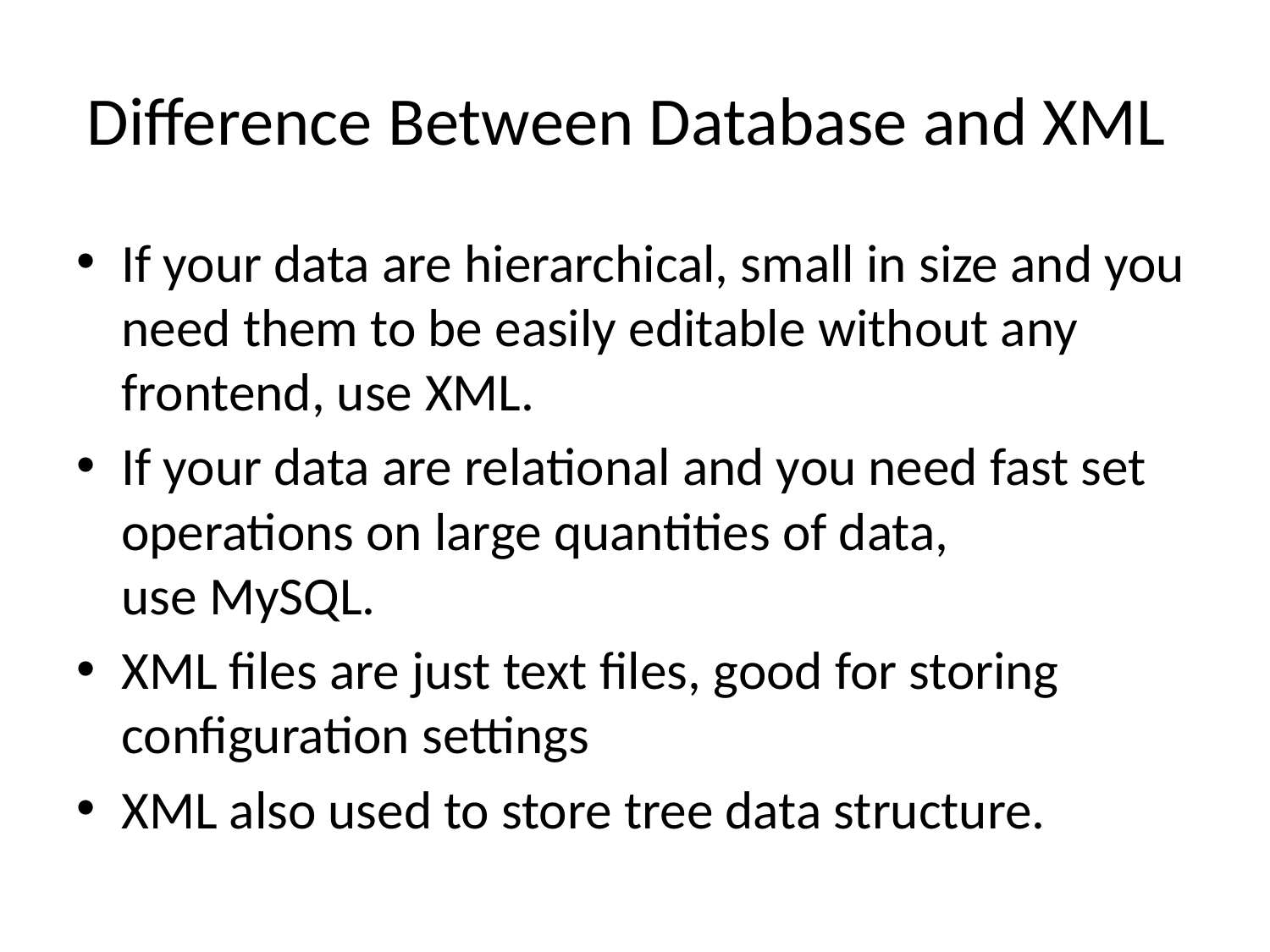

# Difference Between Database and XML
If your data are hierarchical, small in size and you need them to be easily editable without any frontend, use XML.
If your data are relational and you need fast set operations on large quantities of data, use MySQL.
XML files are just text files, good for storing configuration settings
XML also used to store tree data structure.